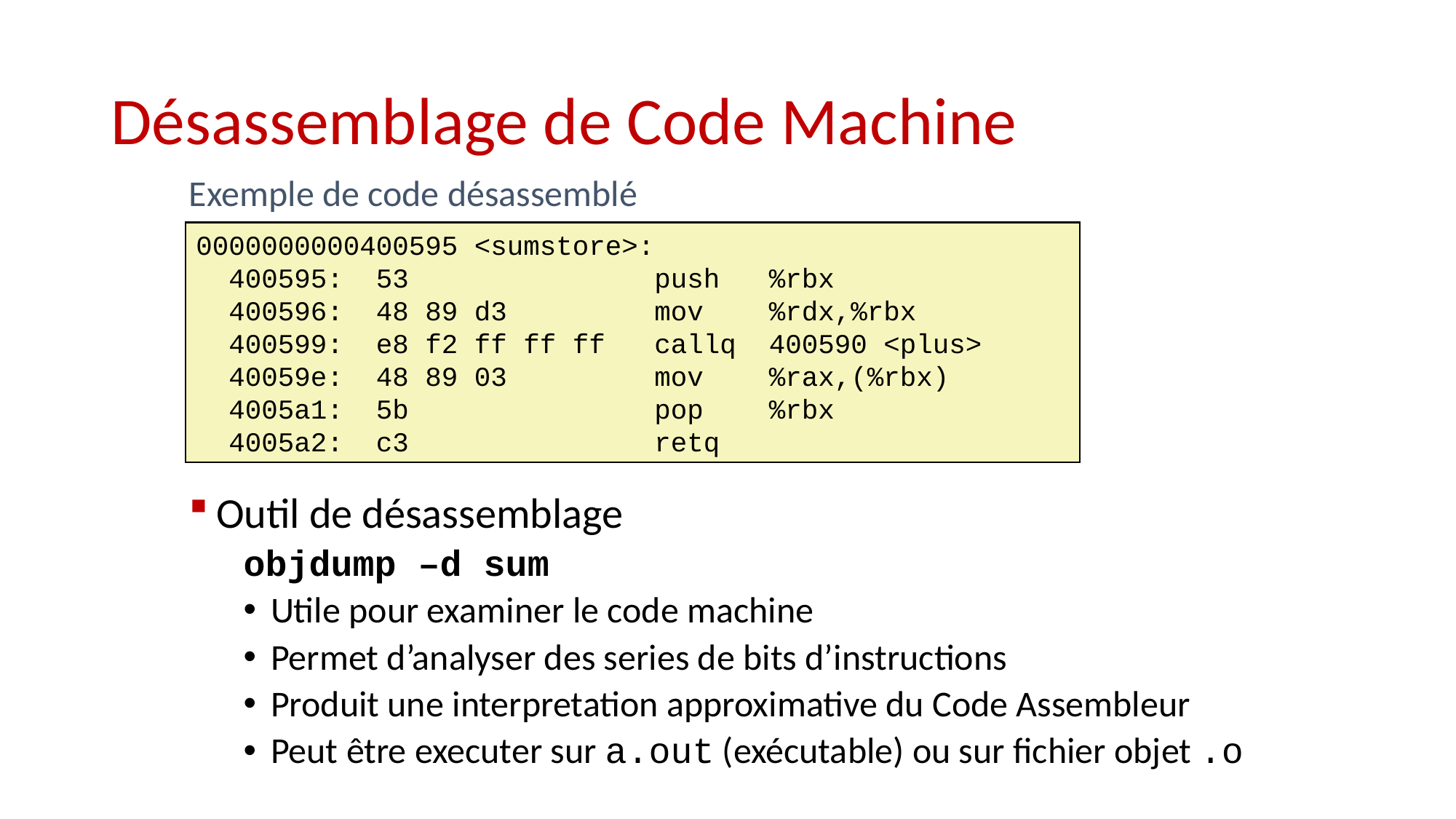

# Désassemblage de Code Machine
Exemple de code désassemblé

0000000000400595 <sumstore>:
  400595:  53               push   %rbx
  400596:  48 89 d3         mov    %rdx,%rbx
  400599:  e8 f2 ff ff ff   callq  400590 <plus>
  40059e:  48 89 03         mov    %rax,(%rbx)
  4005a1:  5b               pop    %rbx
  4005a2:  c3               retq
Outil de désassemblage
objdump –d sum
Utile pour examiner le code machine
Permet d’analyser des series de bits d’instructions
Produit une interpretation approximative du Code Assembleur
Peut être executer sur a.out (exécutable) ou sur fichier objet .o